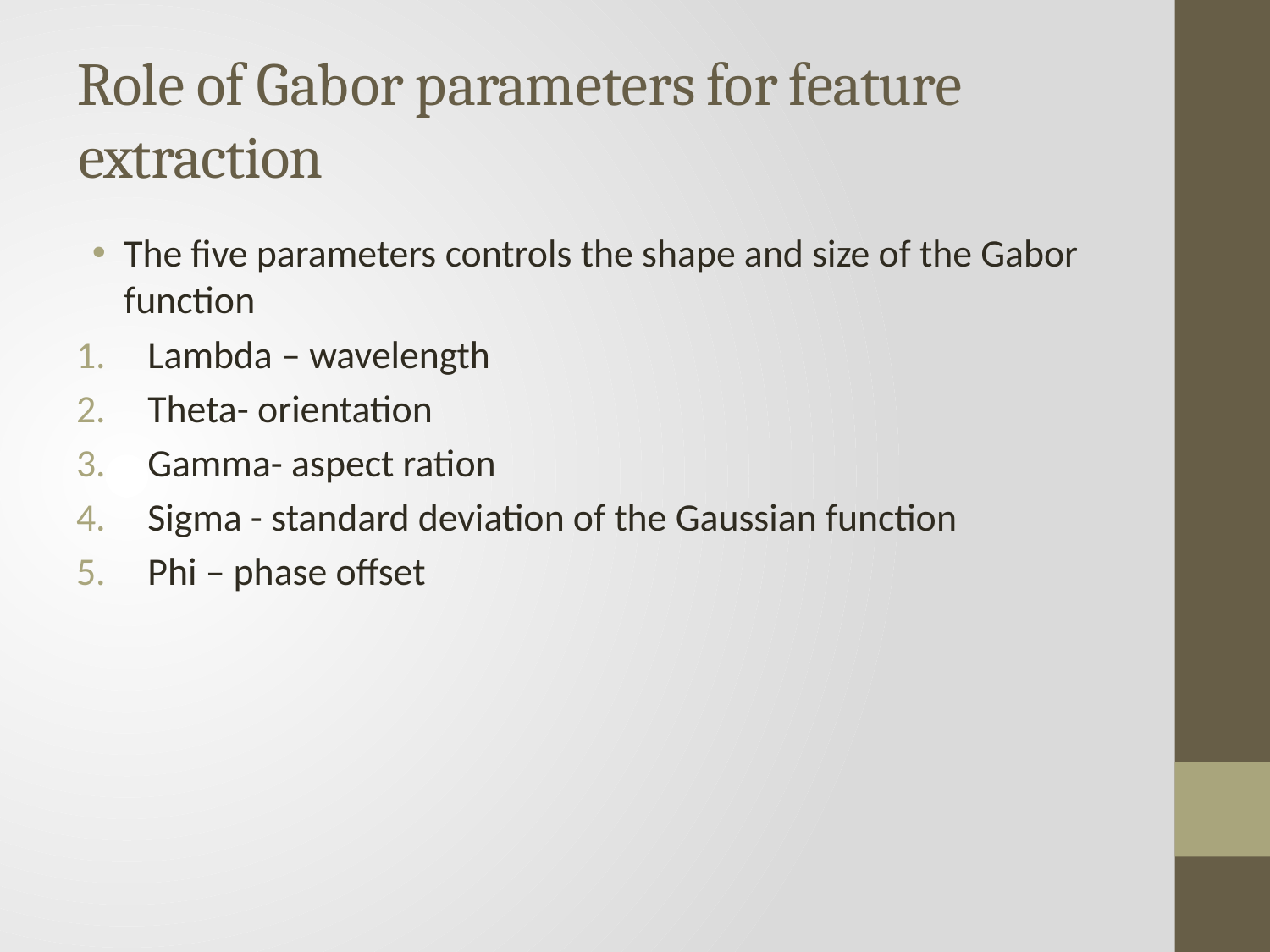

# Role of Gabor parameters for feature extraction
The five parameters controls the shape and size of the Gabor function
Lambda – wavelength
Theta- orientation
Gamma- aspect ration
Sigma - standard deviation of the Gaussian function
Phi – phase offset